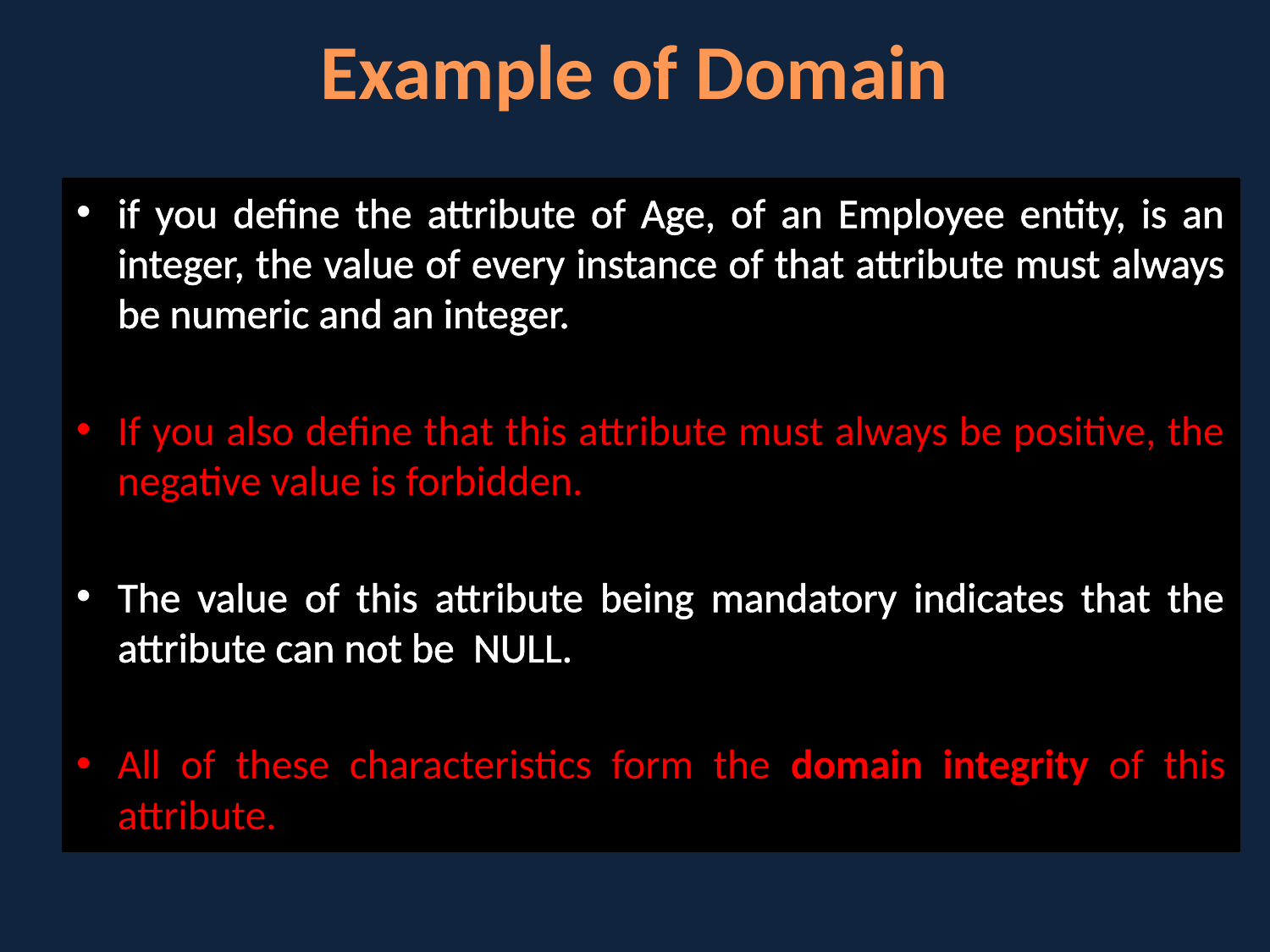

# Example of Domain
if you define the attribute of Age, of an Employee entity, is an integer, the value of every instance of that attribute must always be numeric and an integer.

If you also define that this attribute must always be positive, the negative value is forbidden.

The value of this attribute being mandatory indicates that the attribute can not be  NULL.

All of these characteristics form the domain integrity of this attribute.